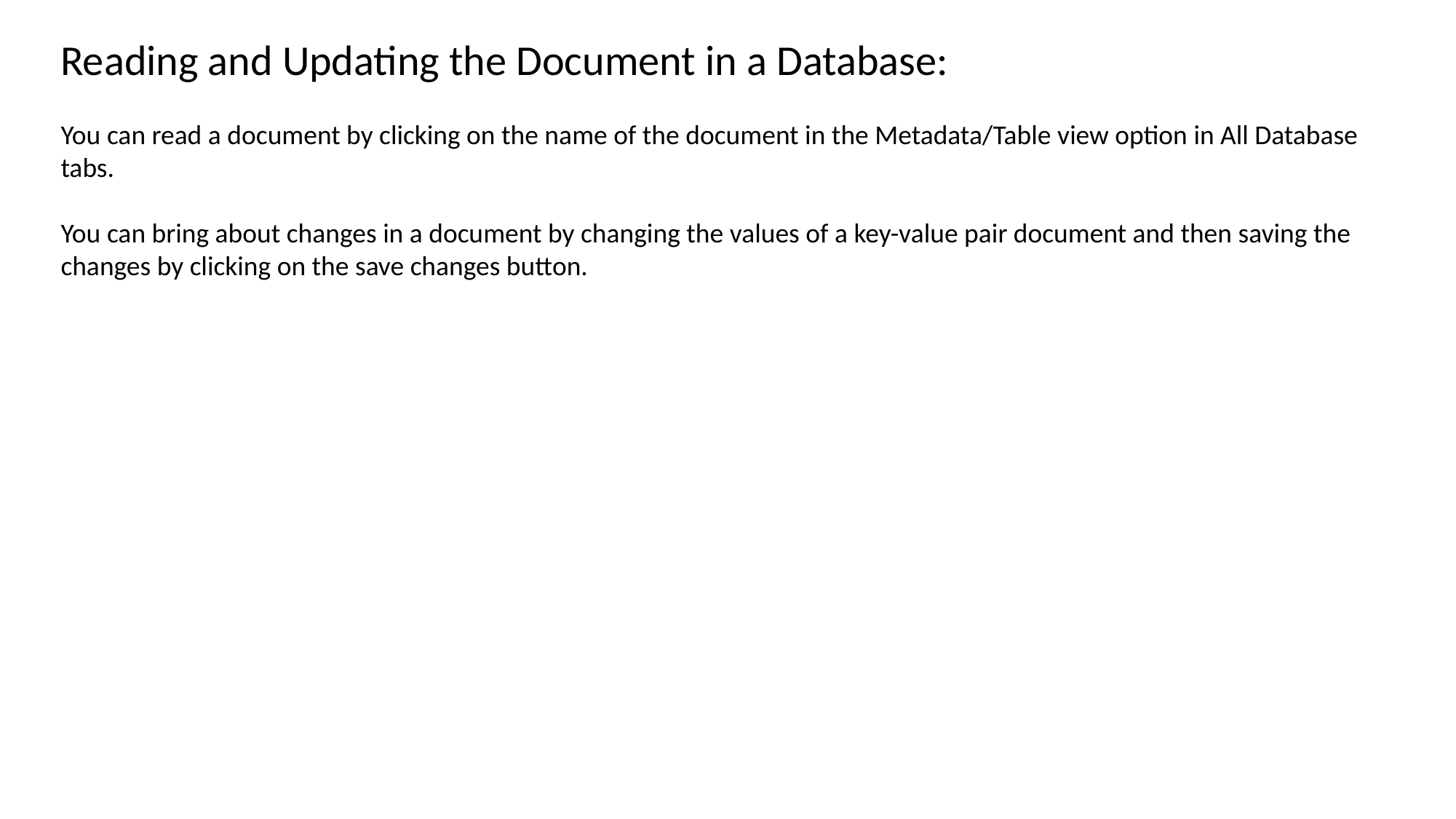

Reading and Updating the Document in a Database:

You can read a document by clicking on the name of the document in the Metadata/Table view option in All Database tabs.

You can bring about changes in a document by changing the values of a key-value pair document and then saving the changes by clicking on the save changes button.